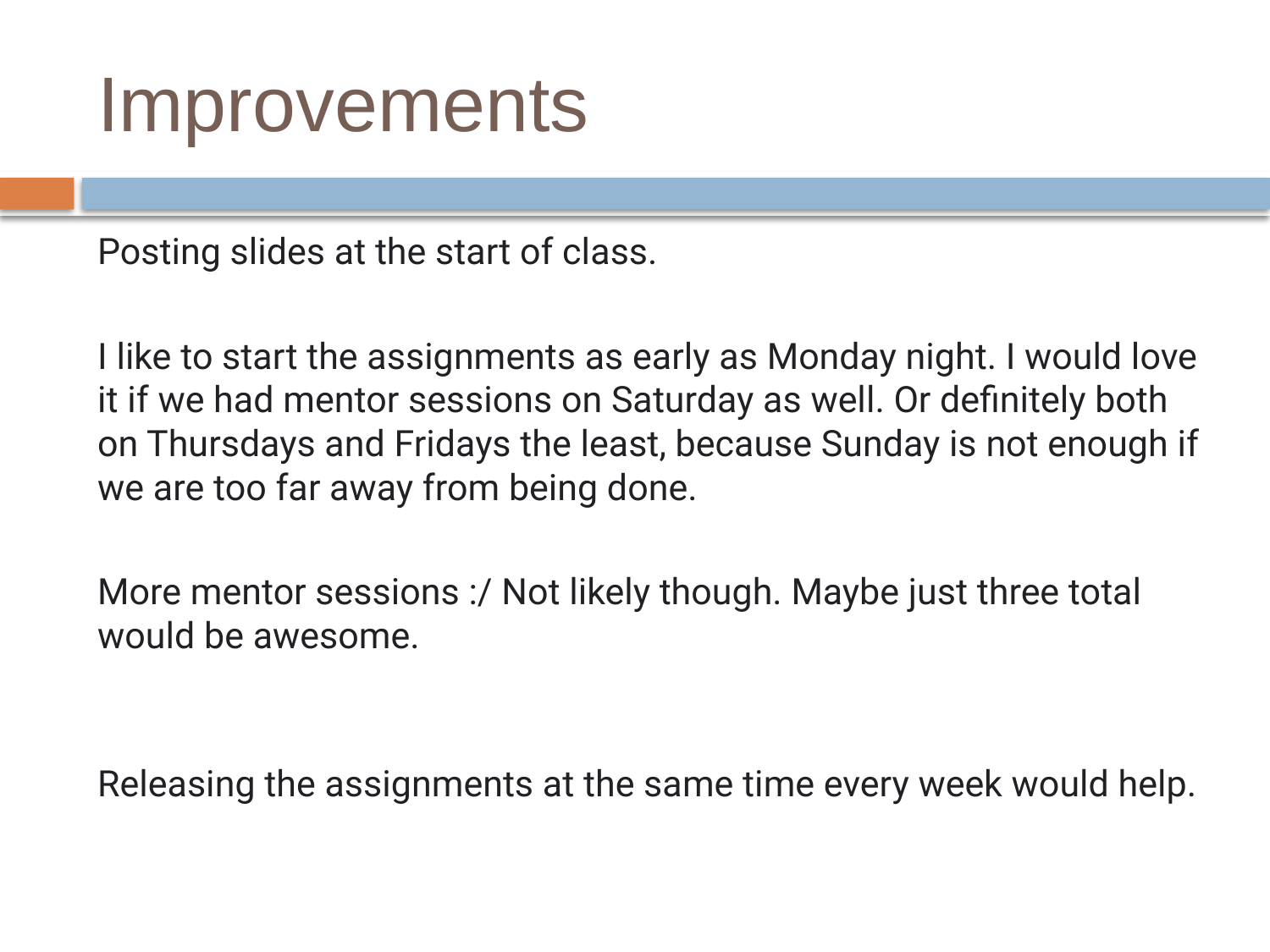

# Improvements
Posting slides at the start of class.

I like to start the assignments as early as Monday night. I would love it if we had mentor sessions on Saturday as well. Or definitely both on Thursdays and Fridays the least, because Sunday is not enough if we are too far away from being done.

More mentor sessions :/ Not likely though. Maybe just three total would be awesome.

Releasing the assignments at the same time every week would help.